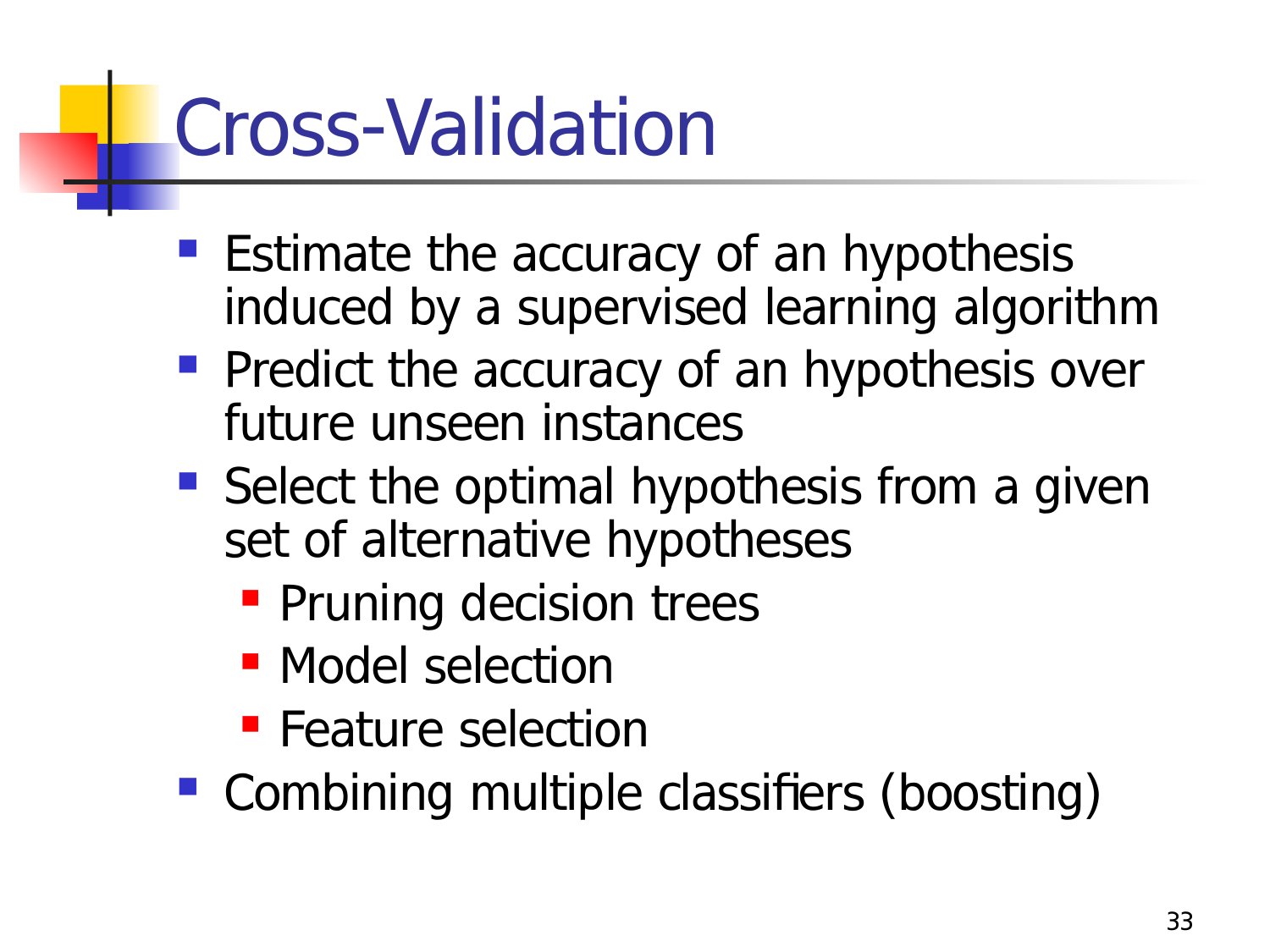

# Cross-Validation
Estimate the accuracy of an hypothesis induced by a supervised learning algorithm
Predict the accuracy of an hypothesis over future unseen instances
Select the optimal hypothesis from a given set of alternative hypotheses
Pruning decision trees
Model selection
Feature selection
Combining multiple classifiers (boosting)
33